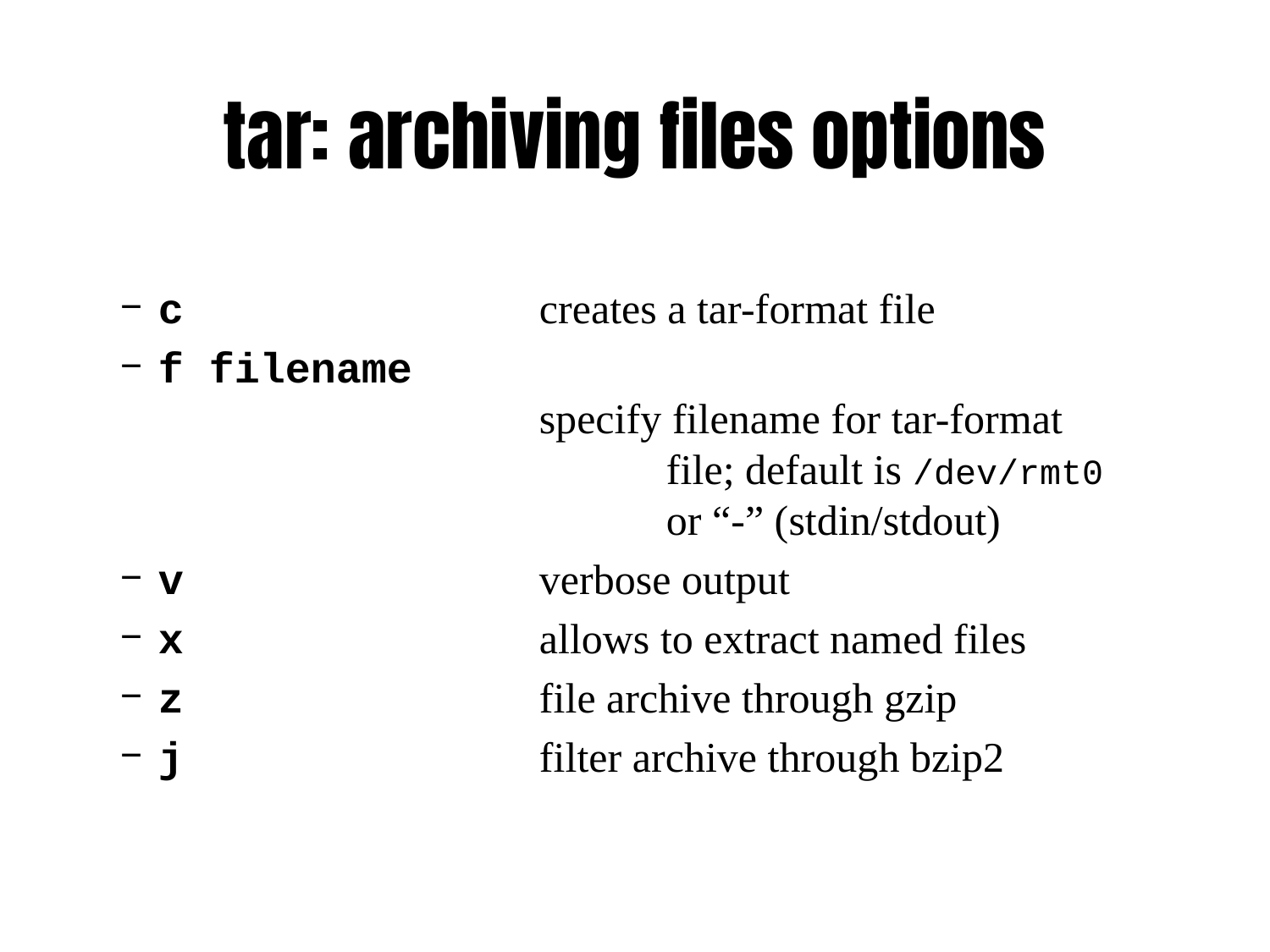

# tar: archiving files options
c	 		creates a tar-format file
f filename
   			specify filename for tar-format
				file; default is /dev/rmt0 				or “-” (stdin/stdout)
v			verbose output
x			allows to extract named files
z			file archive through gzip
j			filter archive through bzip2